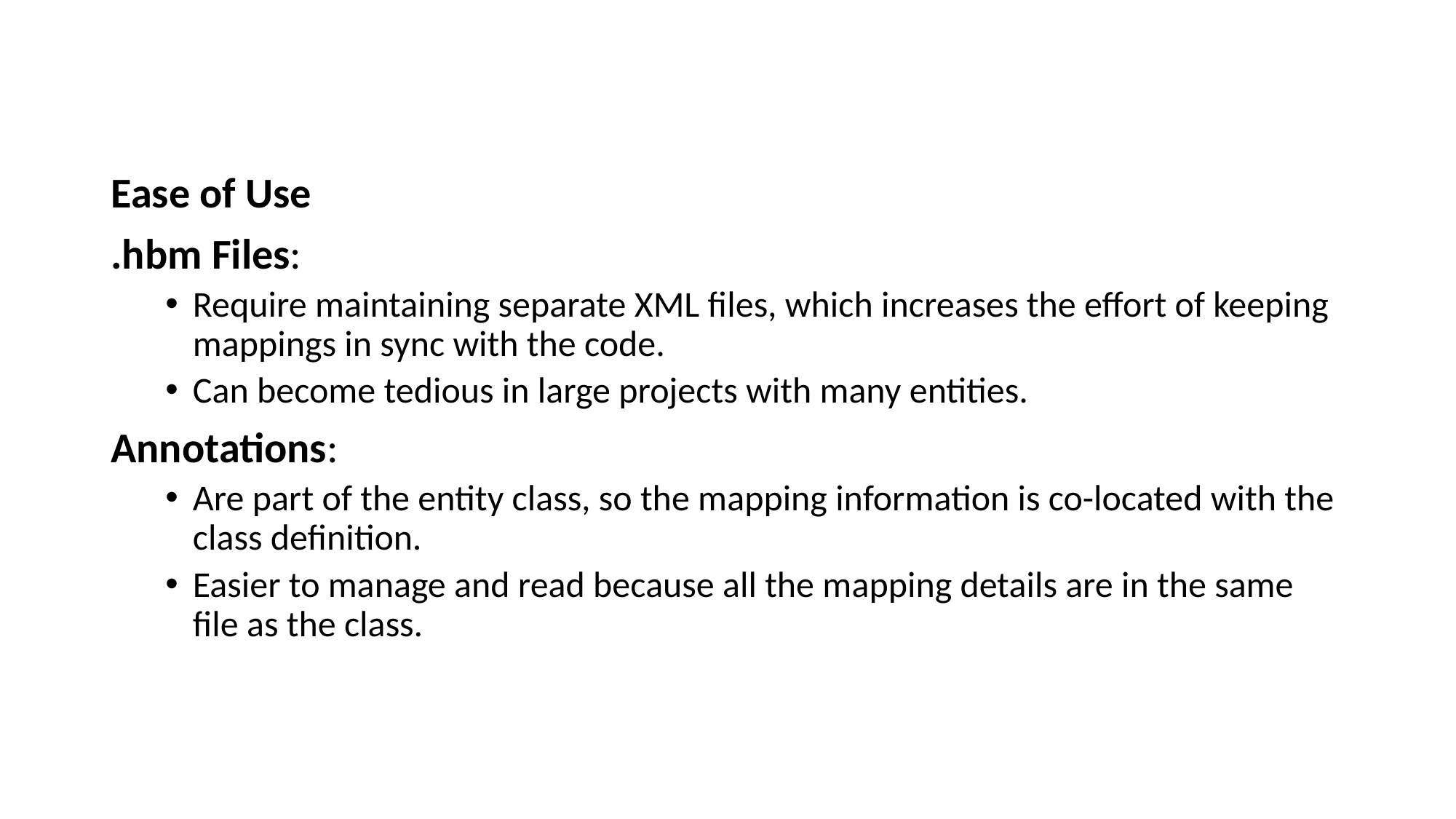

Ease of Use
.hbm Files:
Require maintaining separate XML files, which increases the effort of keeping mappings in sync with the code.
Can become tedious in large projects with many entities.
Annotations:
Are part of the entity class, so the mapping information is co-located with the class definition.
Easier to manage and read because all the mapping details are in the same file as the class.